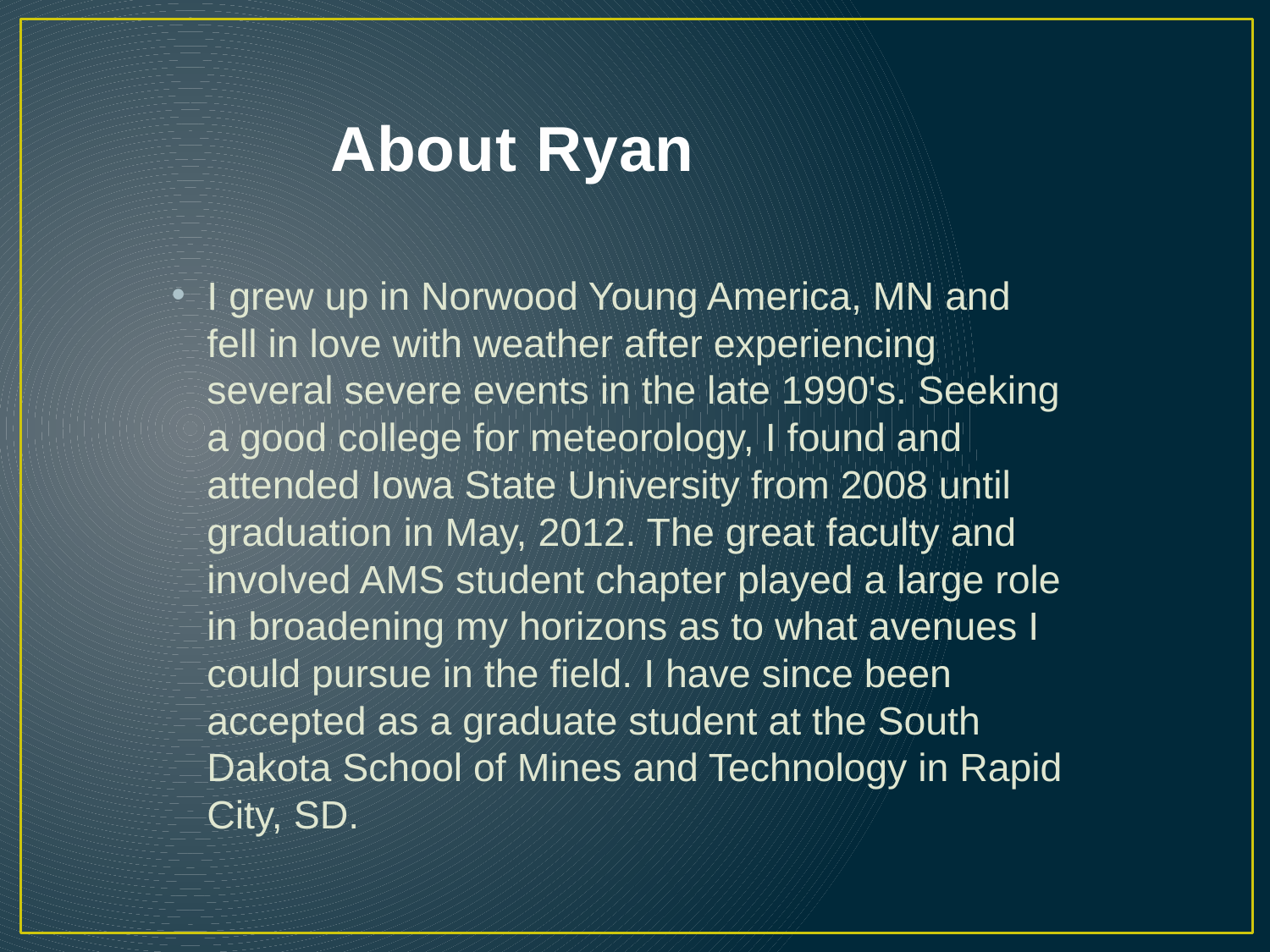

# About Ryan
I grew up in Norwood Young America, MN and fell in love with weather after experiencing several severe events in the late 1990's. Seeking a good college for meteorology, I found and attended Iowa State University from 2008 until graduation in May, 2012. The great faculty and involved AMS student chapter played a large role in broadening my horizons as to what avenues I could pursue in the field. I have since been accepted as a graduate student at the South Dakota School of Mines and Technology in Rapid City, SD.